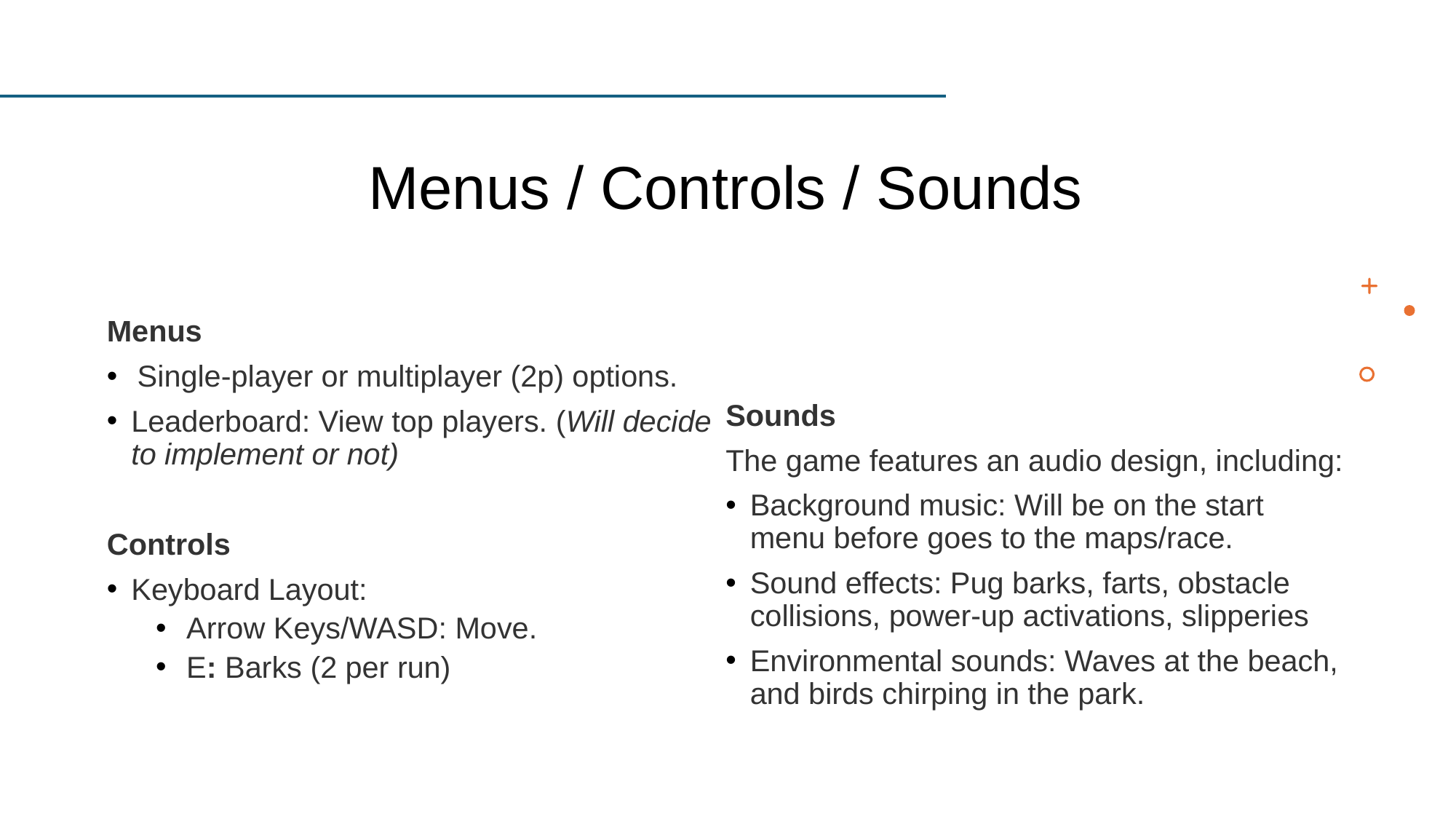

# Menus / Controls / Sounds

Menus
 Single-player or multiplayer (2p) options.
Leaderboard: View top players. (Will decide to implement or not)

Controls
Keyboard Layout:
Arrow Keys/WASD: Move.
E: Barks (2 per run)

Sounds
The game features an audio design, including:
Background music: Will be on the start menu before goes to the maps/race.
Sound effects: Pug barks, farts, obstacle collisions, power-up activations, slipperies
Environmental sounds: Waves at the beach, and birds chirping in the park.